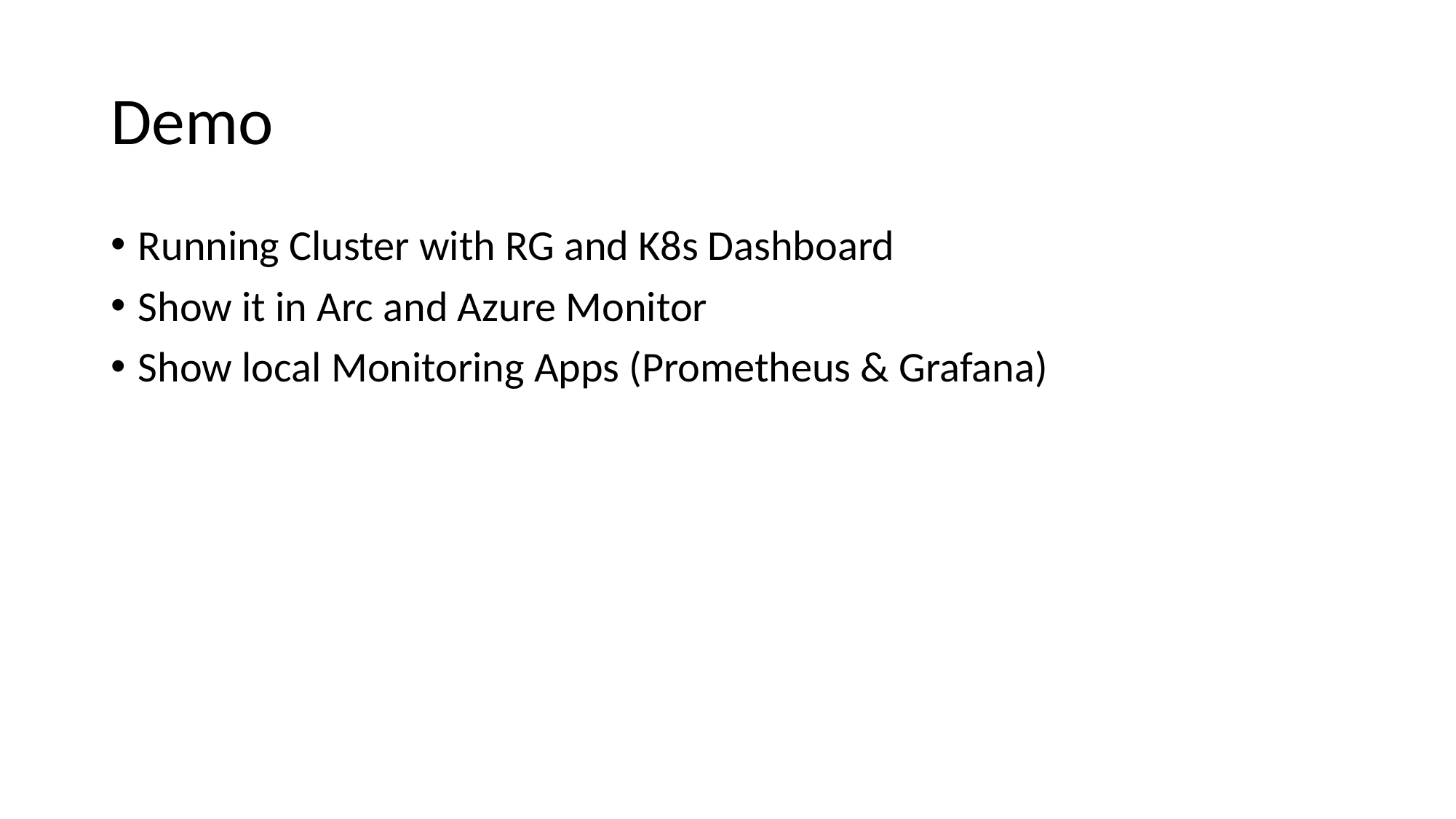

# Demo
Running Cluster with RG and K8s Dashboard
Show it in Arc and Azure Monitor
Show local Monitoring Apps (Prometheus & Grafana)